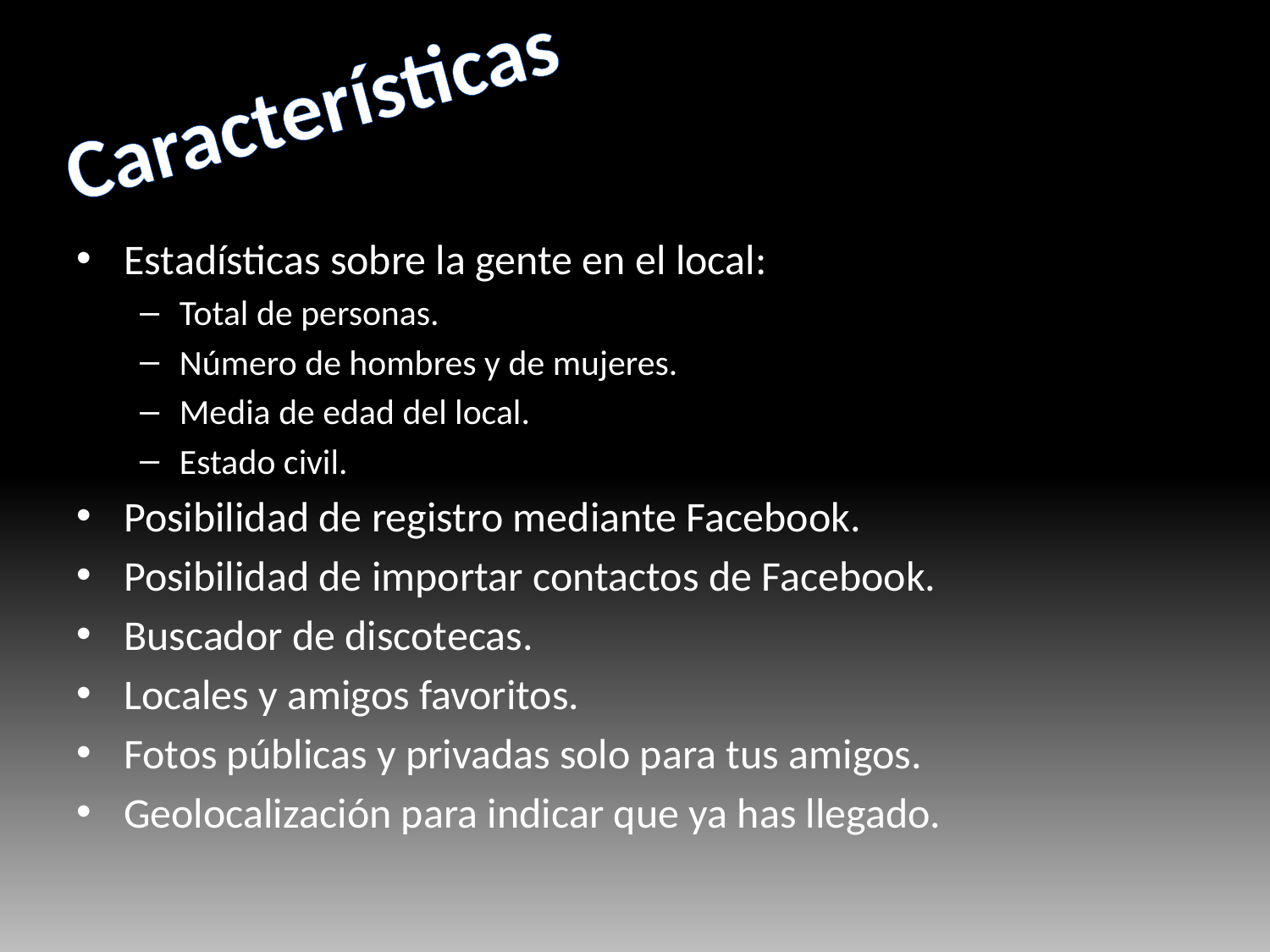

Características
Estadísticas sobre la gente en el local:
Total de personas.
Número de hombres y de mujeres.
Media de edad del local.
Estado civil.
Posibilidad de registro mediante Facebook.
Posibilidad de importar contactos de Facebook.
Buscador de discotecas.
Locales y amigos favoritos.
Fotos públicas y privadas solo para tus amigos.
Geolocalización para indicar que ya has llegado.